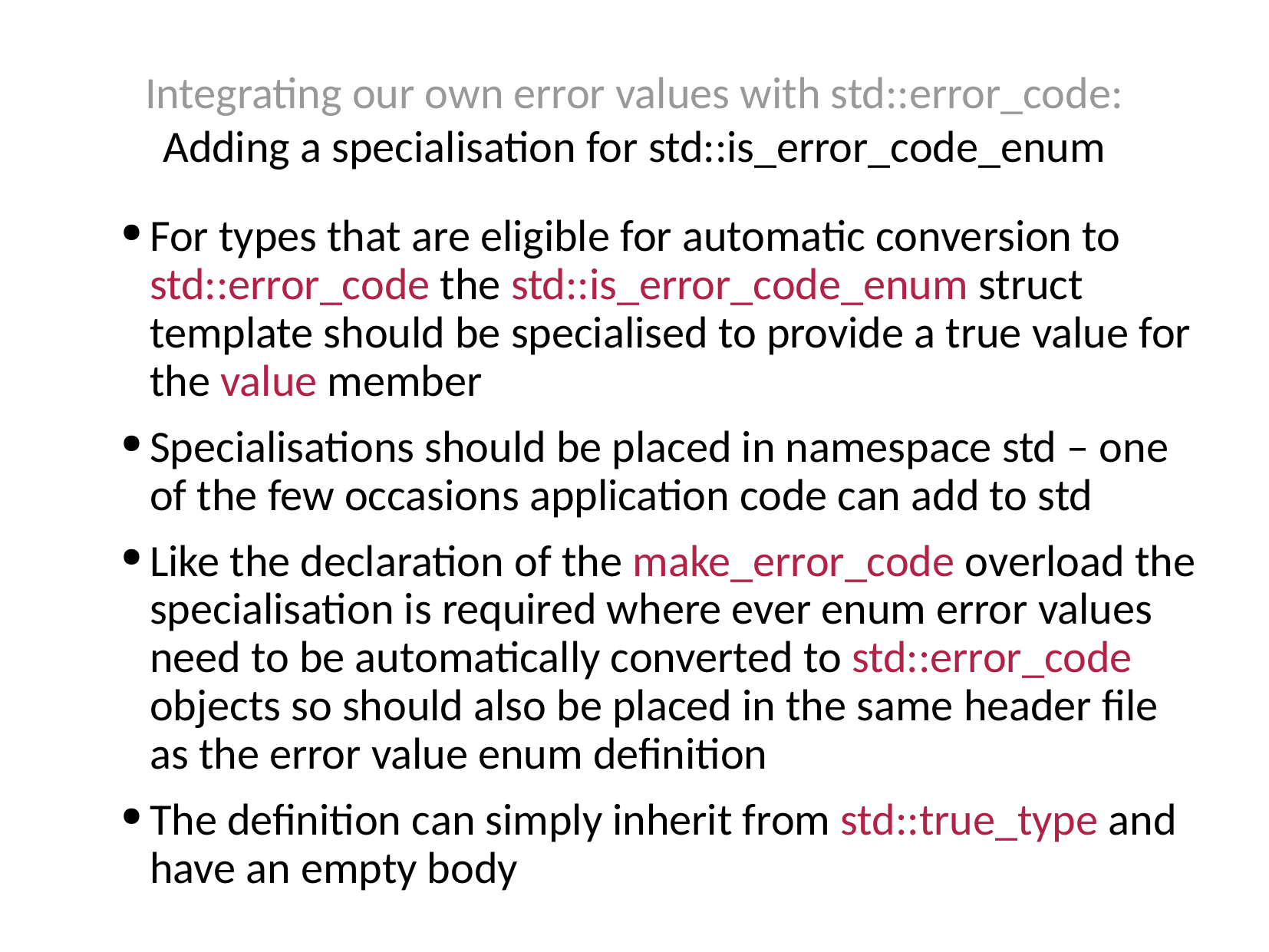

Integrating our own error values with std::error_code:
Adding a specialisation for std::is_error_code_enum
For types that are eligible for automatic conversion to std::error_code the std::is_error_code_enum struct template should be specialised to provide a true value for the value member
Specialisations should be placed in namespace std – one of the few occasions application code can add to std
Like the declaration of the make_error_code overload the specialisation is required where ever enum error values need to be automatically converted to std::error_code objects so should also be placed in the same header file as the error value enum definition
The definition can simply inherit from std::true_type and have an empty body